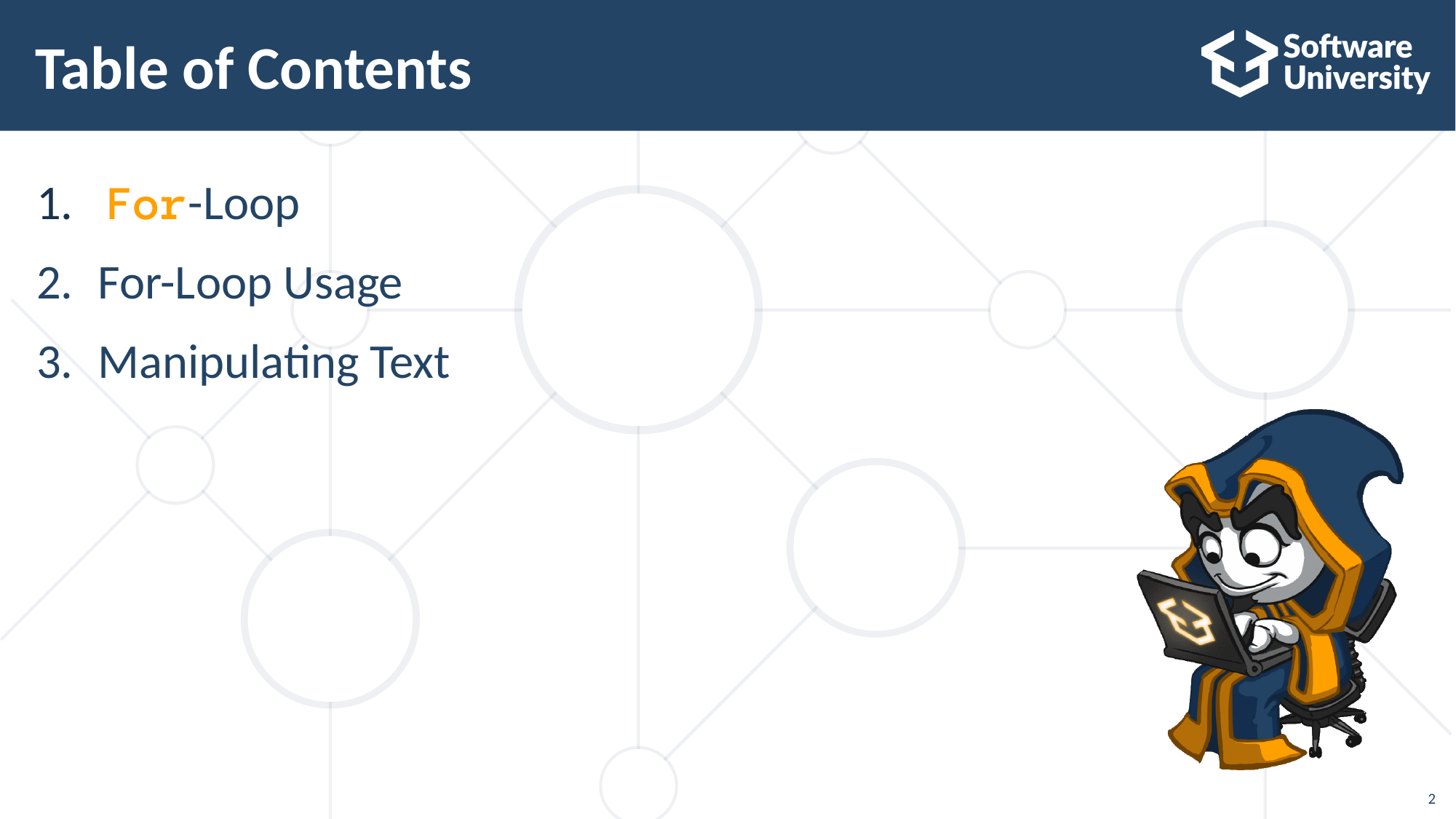

# Table of Contents
 For-Loop
For-Loop Usage
Manipulating Text

2